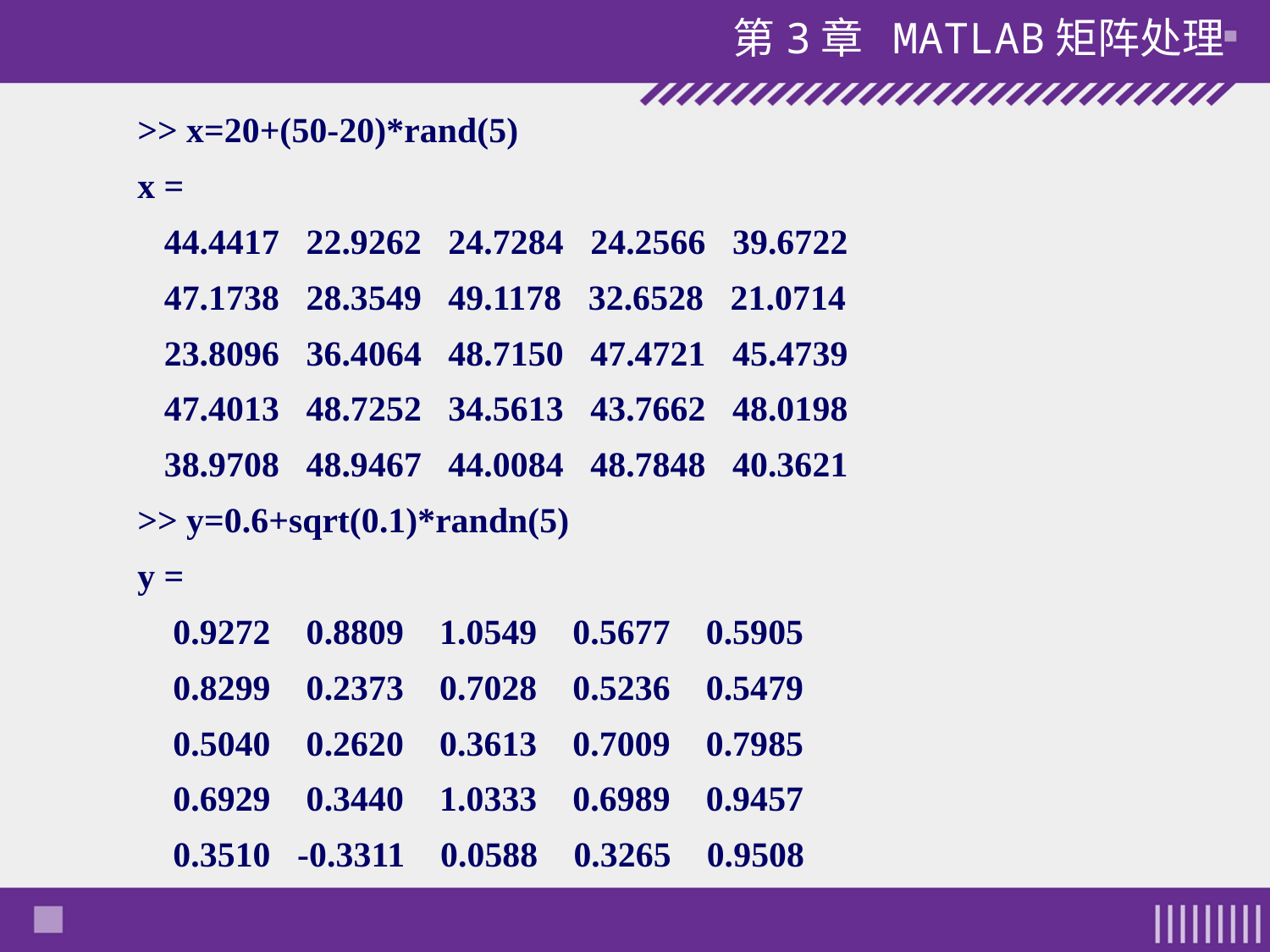

>> x=20+(50-20)*rand(5)
x =
   44.4417   22.9262   24.7284   24.2566   39.6722
   47.1738   28.3549   49.1178   32.6528   21.0714
   23.8096   36.4064   48.7150   47.4721   45.4739
   47.4013   48.7252   34.5613   43.7662   48.0198
   38.9708   48.9467   44.0084   48.7848   40.3621
>> y=0.6+sqrt(0.1)*randn(5)
y =
    0.9272    0.8809    1.0549    0.5677    0.5905
    0.8299    0.2373    0.7028    0.5236    0.5479
    0.5040    0.2620    0.3613    0.7009    0.7985
    0.6929    0.3440    1.0333    0.6989    0.9457
    0.3510   -0.3311    0.0588    0.3265    0.9508